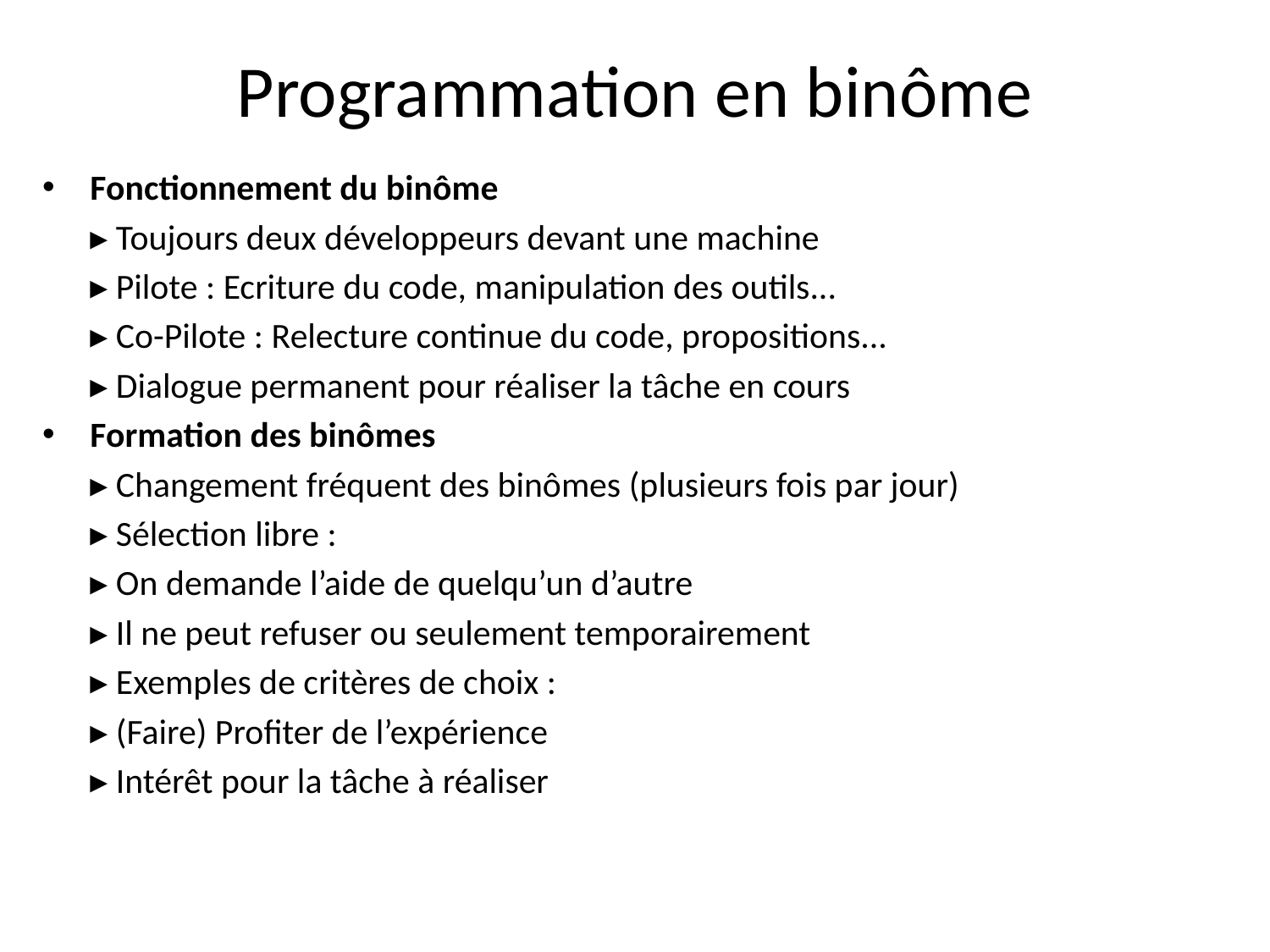

# Programmation en binôme
Fonctionnement du binôme
	▸ Toujours deux développeurs devant une machine
	▸ Pilote : Ecriture du code, manipulation des outils...
	▸ Co-Pilote : Relecture continue du code, propositions...
	▸ Dialogue permanent pour réaliser la tâche en cours
Formation des binômes
	▸ Changement fréquent des binômes (plusieurs fois par jour)
	▸ Sélection libre :
	▸ On demande l’aide de quelqu’un d’autre
	▸ Il ne peut refuser ou seulement temporairement
	▸ Exemples de critères de choix :
	▸ (Faire) Profiter de l’expérience
	▸ Intérêt pour la tâche à réaliser